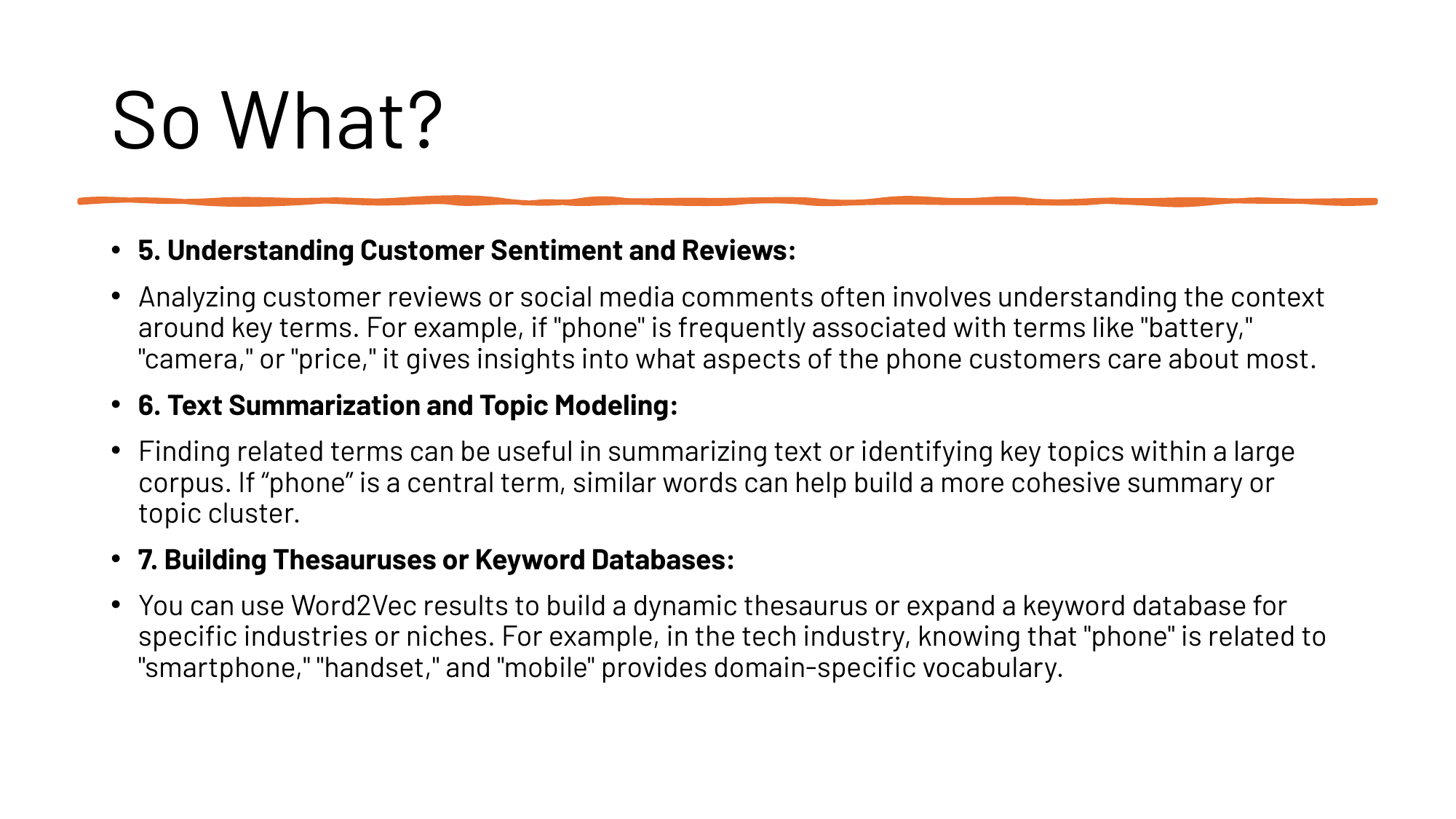

# So What?

5. Understanding Customer Sentiment and Reviews:
Analyzing customer reviews or social media comments often involves understanding the context around key terms. For example, if "phone" is frequently associated with terms like "battery," "camera," or "price," it gives insights into what aspects of the phone customers care about most.
6. Text Summarization and Topic Modeling:
Finding related terms can be useful in summarizing text or identifying key topics within a large corpus. If “phone” is a central term, similar words can help build a more cohesive summary or topic cluster.
7. Building Thesauruses or Keyword Databases:
You can use Word2Vec results to build a dynamic thesaurus or expand a keyword database for specific industries or niches. For example, in the tech industry, knowing that "phone" is related to "smartphone," "handset," and "mobile" provides domain-specific vocabulary.